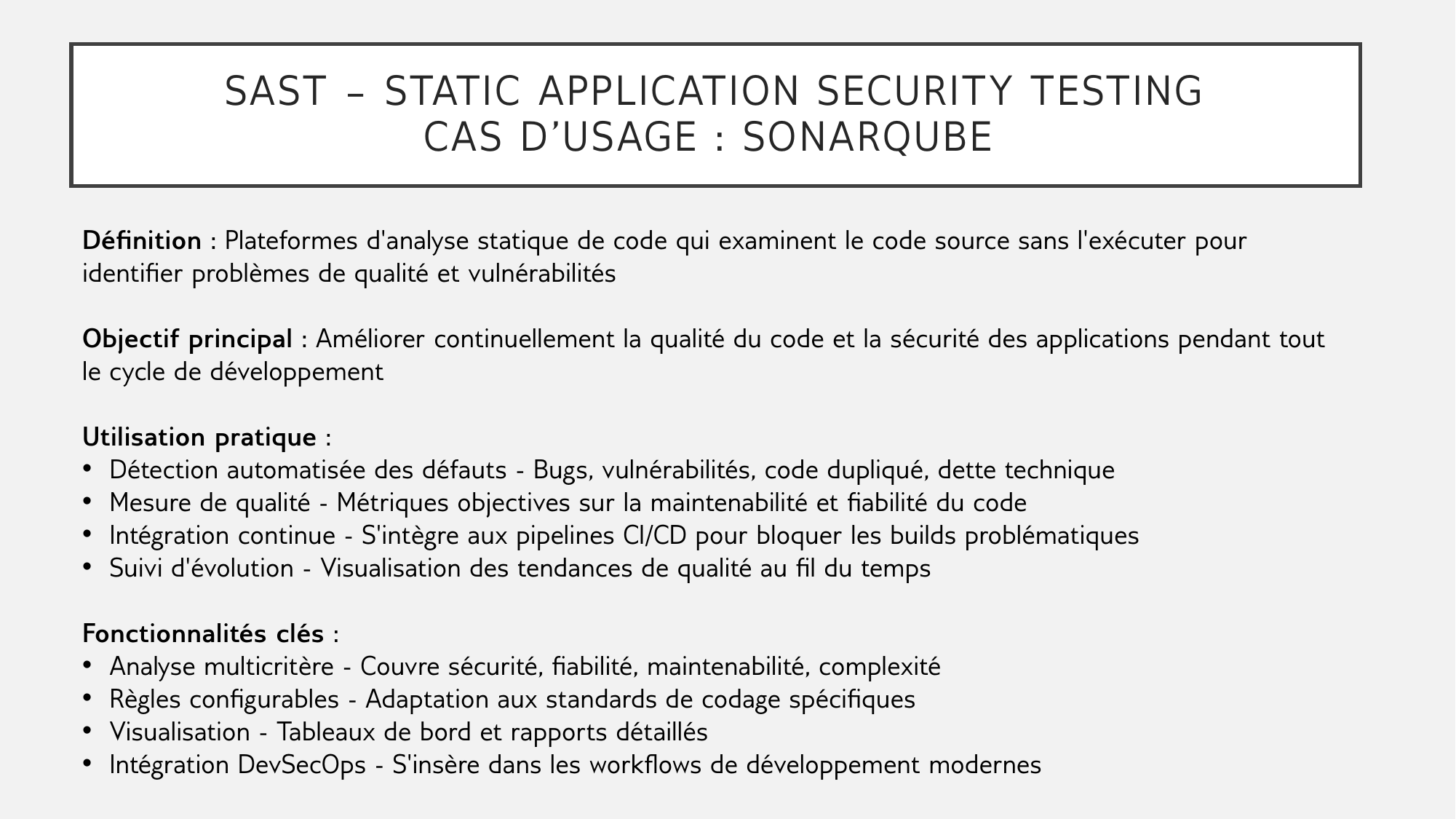

# SAST – Static Application Security testing cas d’usage : sonarqube
Définition : Plateformes d'analyse statique de code qui examinent le code source sans l'exécuter pour identifier problèmes de qualité et vulnérabilités

Objectif principal : Améliorer continuellement la qualité du code et la sécurité des applications pendant tout le cycle de développement

Utilisation pratique :
Détection automatisée des défauts - Bugs, vulnérabilités, code dupliqué, dette technique
Mesure de qualité - Métriques objectives sur la maintenabilité et fiabilité du code
Intégration continue - S'intègre aux pipelines CI/CD pour bloquer les builds problématiques
Suivi d'évolution - Visualisation des tendances de qualité au fil du temps

Fonctionnalités clés :
Analyse multicritère - Couvre sécurité, fiabilité, maintenabilité, complexité
Règles configurables - Adaptation aux standards de codage spécifiques
Visualisation - Tableaux de bord et rapports détaillés
Intégration DevSecOps - S'insère dans les workflows de développement modernes